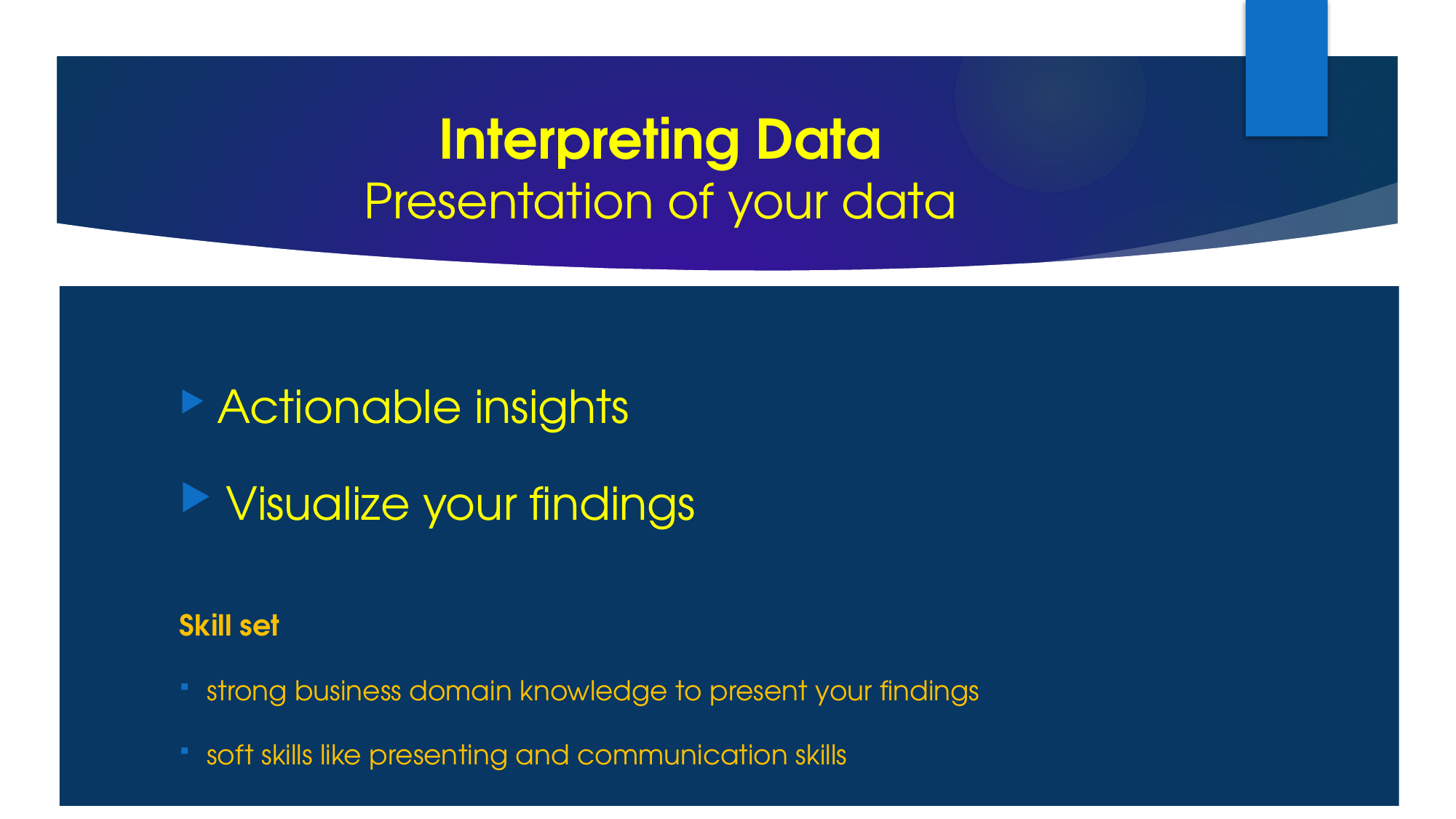

# Interpreting Data Presentation of your data

 Actionable insights
 Visualize your findings

Skill set
strong business domain knowledge to present your findings
soft skills like presenting and communication skills